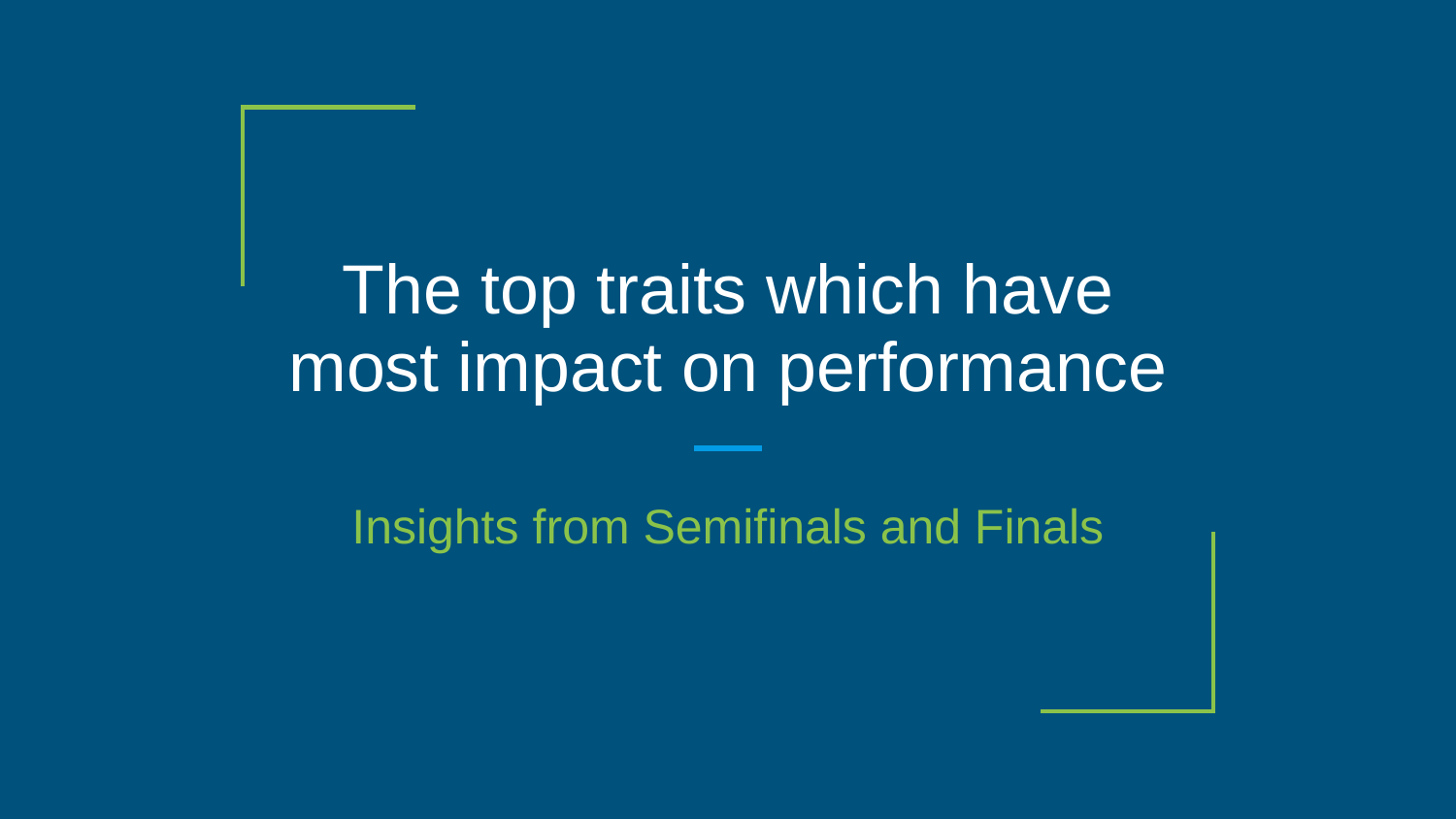

# The top traits which have most impact on performance
Insights from Semifinals and Finals